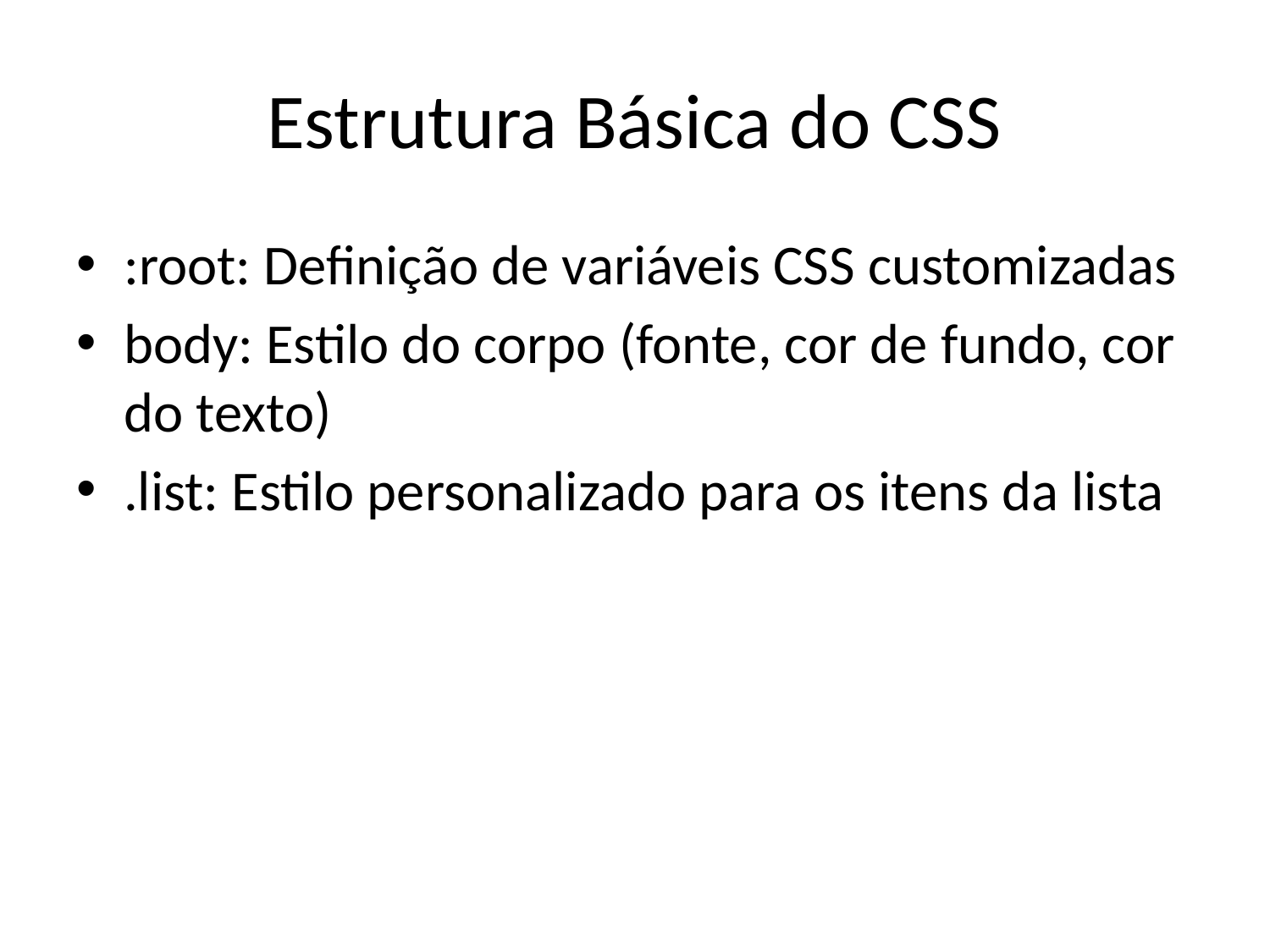

# Estrutura Básica do CSS
:root: Definição de variáveis CSS customizadas
body: Estilo do corpo (fonte, cor de fundo, cor do texto)
.list: Estilo personalizado para os itens da lista